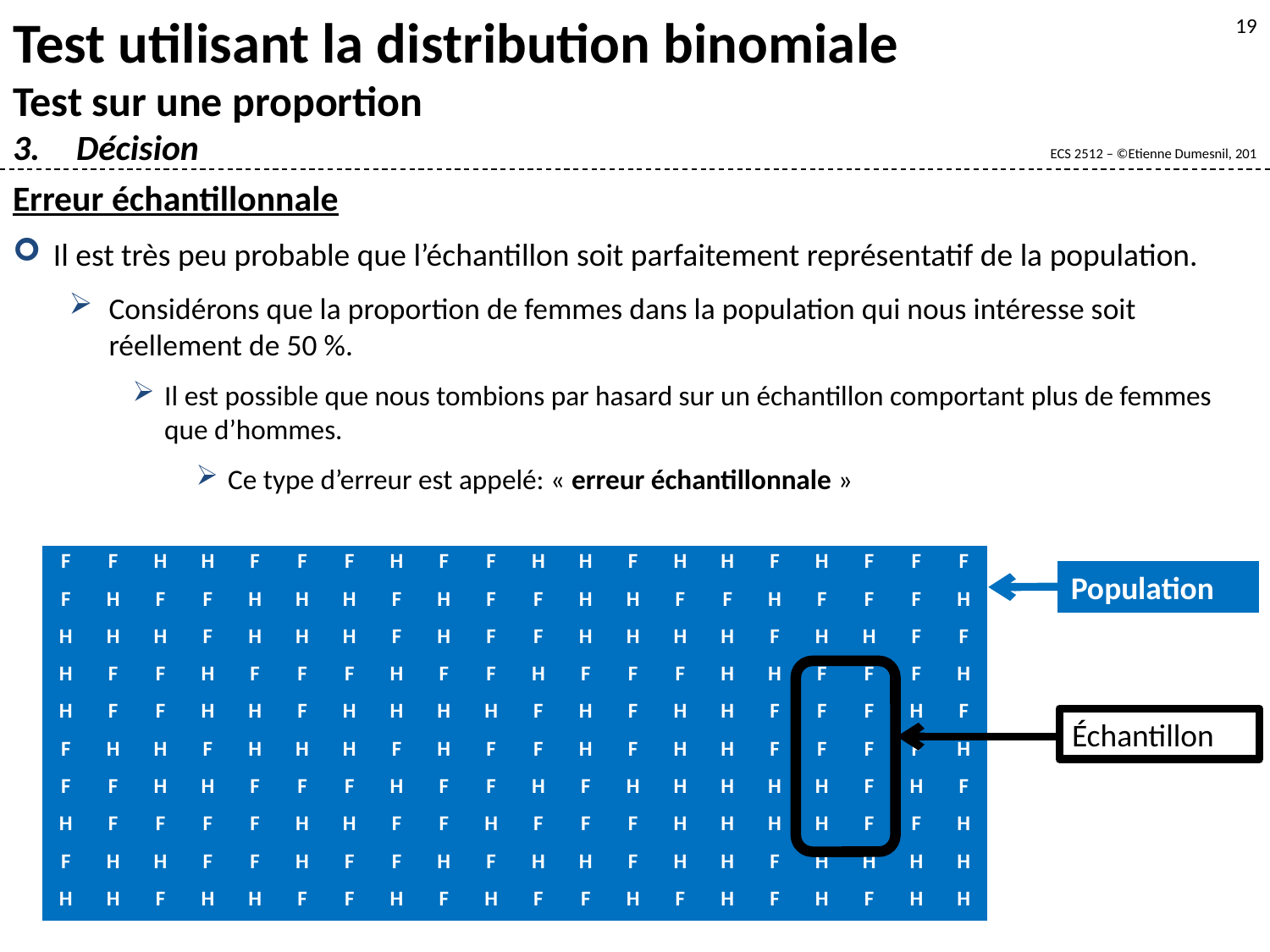

Test utilisant la distribution binomiale
Test sur une proportion
Décision
19

Erreur échantillonnale
Il est très peu probable que l’échantillon soit parfaitement représentatif de la population.
Considérons que la proportion de femmes dans la population qui nous intéresse soit réellement de 50 %.
Il est possible que nous tombions par hasard sur un échantillon comportant plus de femmes que d’hommes.
Ce type d’erreur est appelé: « erreur échantillonnale »

| F | F | H | H | F | F | F | H | F | F | H | H | F | H | H | F | H | F | F | F |
| --- | --- | --- | --- | --- | --- | --- | --- | --- | --- | --- | --- | --- | --- | --- | --- | --- | --- | --- | --- |
| F | H | F | F | H | H | H | F | H | F | F | H | H | F | F | H | F | F | F | H |
| H | H | H | F | H | H | H | F | H | F | F | H | H | H | H | F | H | H | F | F |
| H | F | F | H | F | F | F | H | F | F | H | F | F | F | H | H | F | F | F | H |
| H | F | F | H | H | F | H | H | H | H | F | H | F | H | H | F | F | F | H | F |
| F | H | H | F | H | H | H | F | H | F | F | H | F | H | H | F | F | F | F | H |
| F | F | H | H | F | F | F | H | F | F | H | F | H | H | H | H | H | F | H | F |
| H | F | F | F | F | H | H | F | F | H | F | F | F | H | H | H | H | F | F | H |
| F | H | H | F | F | H | F | F | H | F | H | H | F | H | H | F | H | H | H | H |
| H | H | F | H | H | F | F | H | F | H | F | F | H | F | H | F | H | F | H | H |
Population

Échantillon